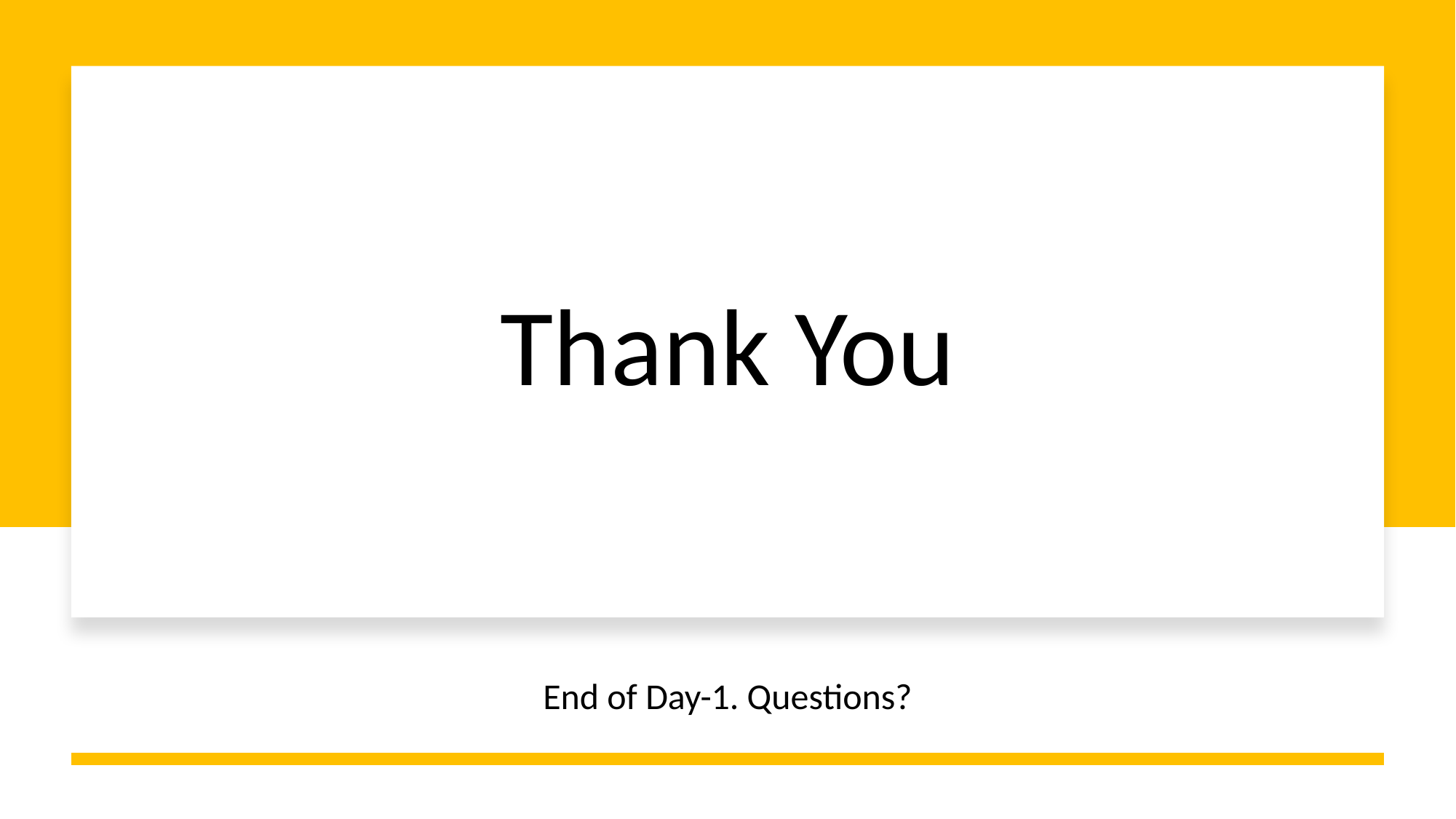

# Thank You
End of Day-1. Questions?